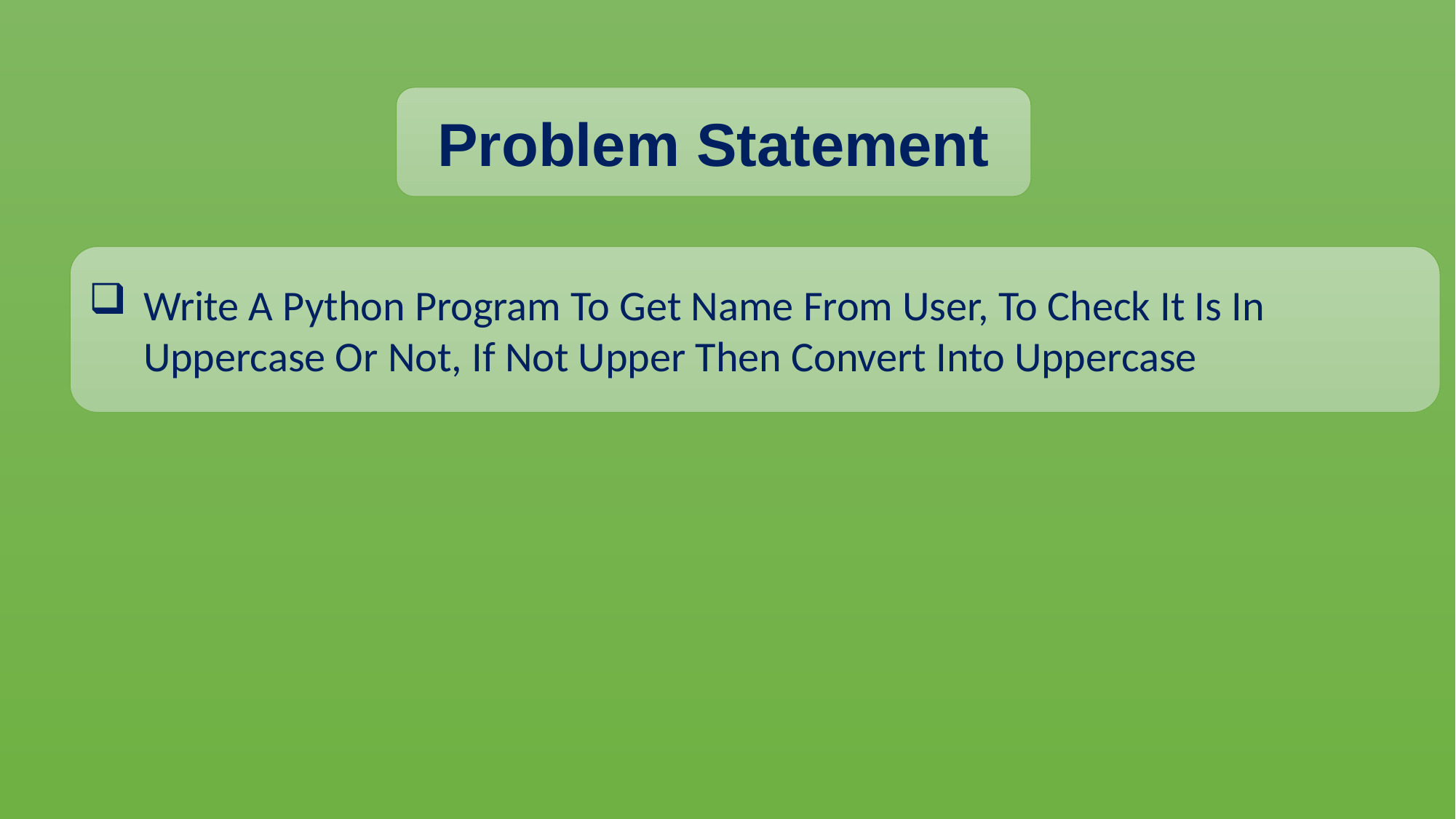

Problem Statement
Write A Python Program To Get Name From User, To Check It Is In Uppercase Or Not, If Not Upper Then Convert Into Uppercase